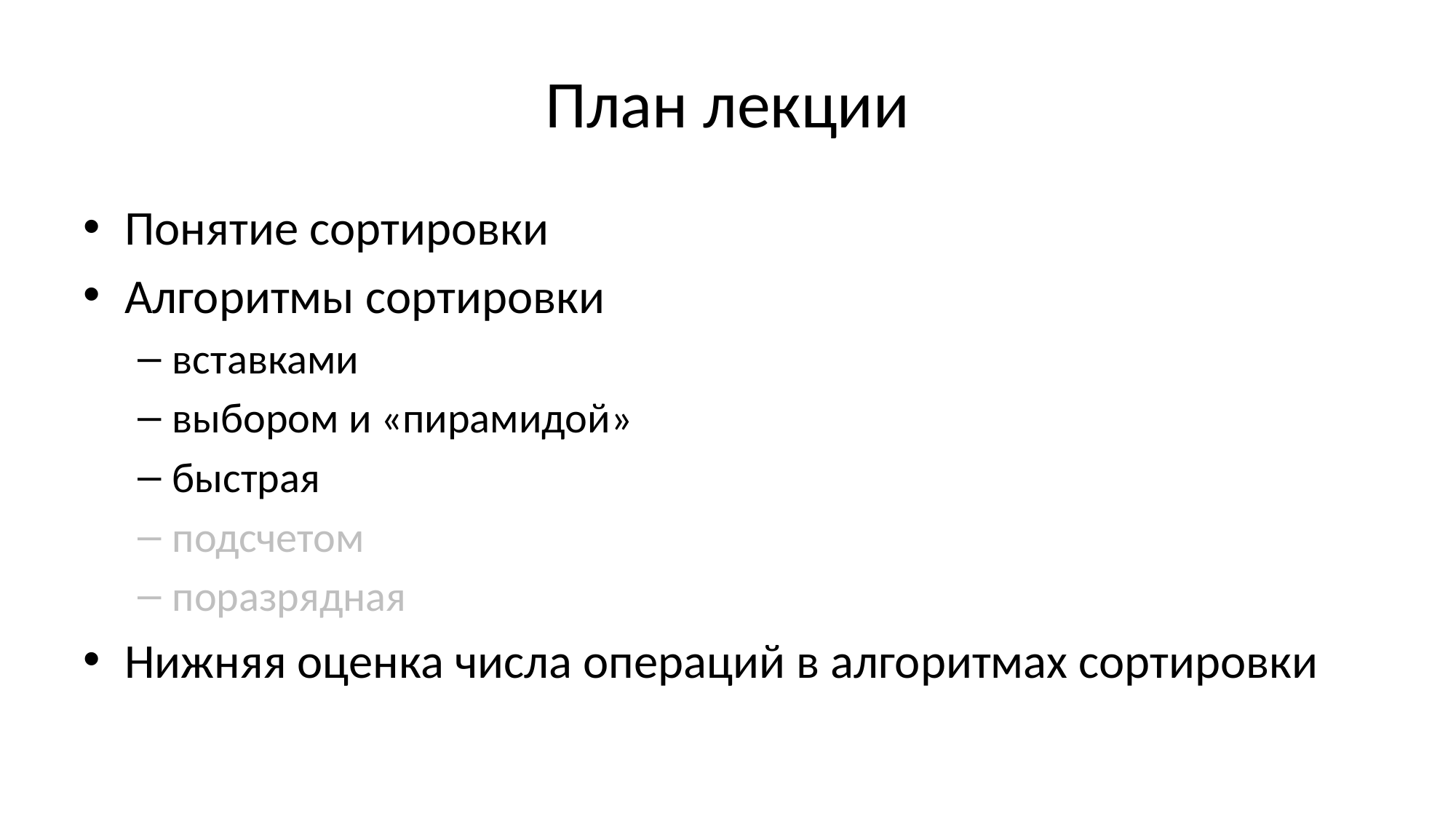

# План лекции
Понятие сортировки
Алгоритмы сортировки
вставками
выбором и «пирамидой»
быстрая
подсчетом
поразрядная
Нижняя оценка числа операций в алгоритмах сортировки